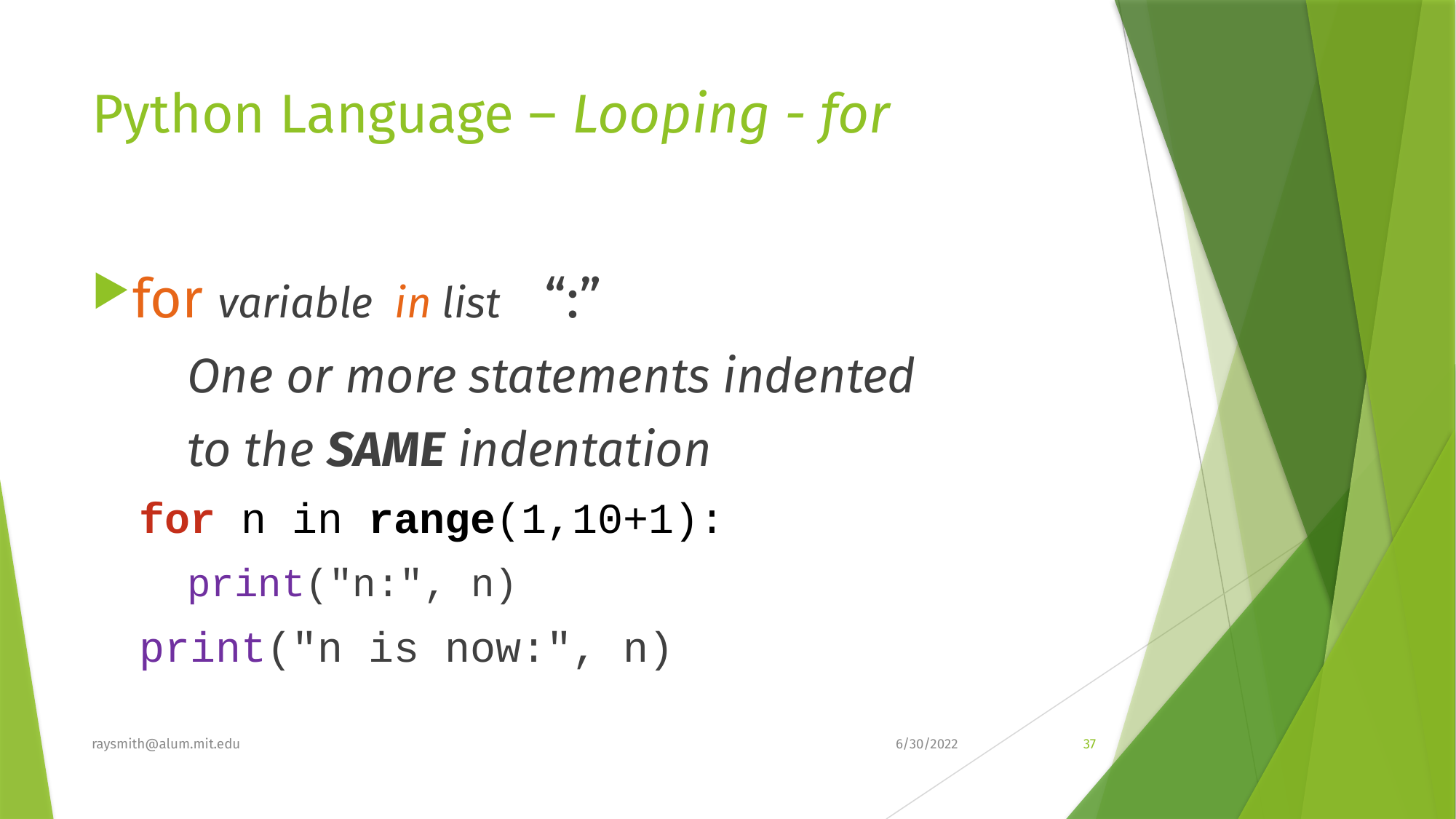

# Python Language – Looping - for
for variable  in list   “:”
One or more statements indented
to the SAME indentation
for n in range(1,10+1):
print("n:", n)
print("n is now:", n)

raysmith@alum.mit.edu
6/30/2022
37